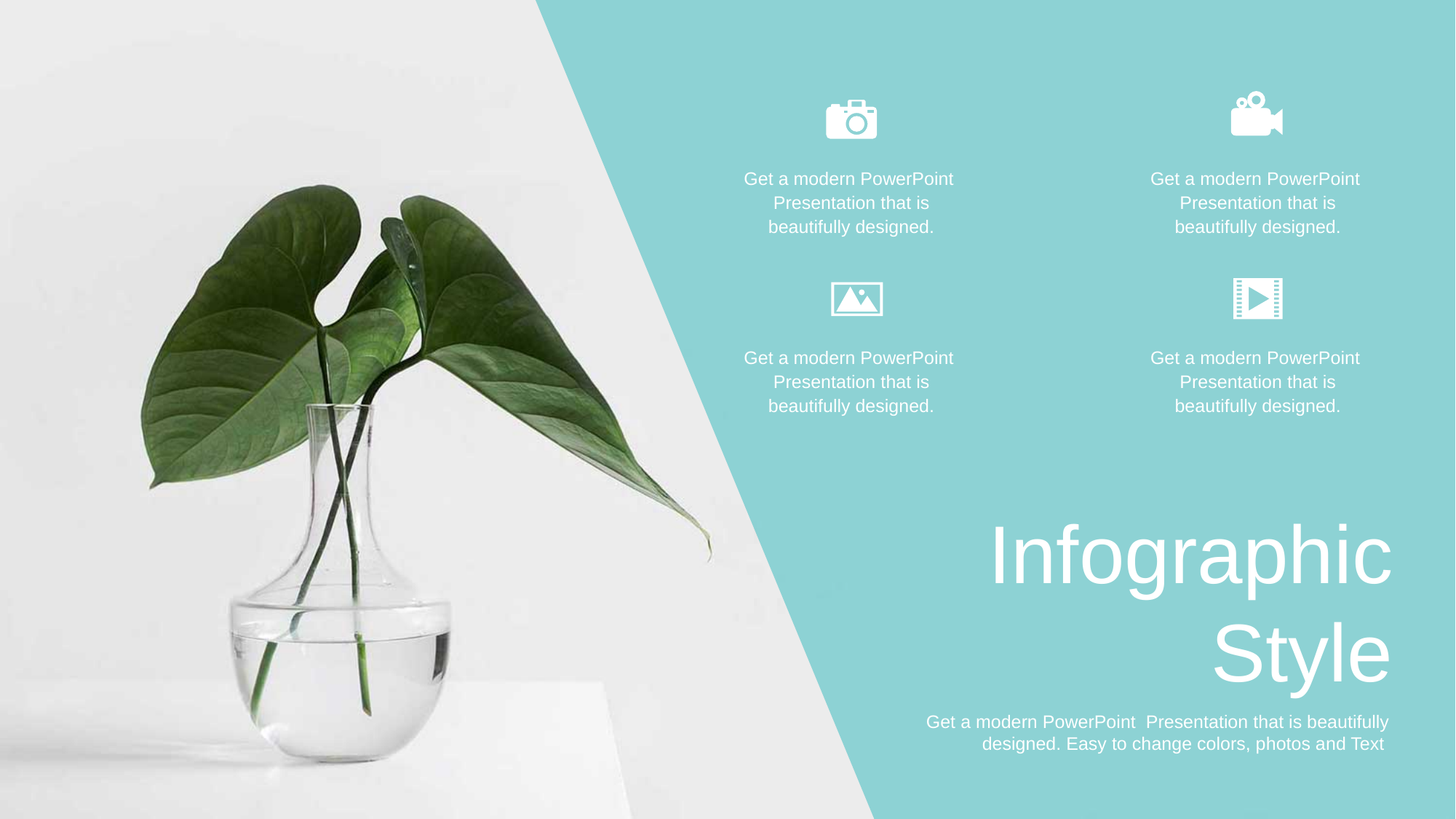

Get a modern PowerPoint  Presentation that is beautifully designed.
Get a modern PowerPoint  Presentation that is beautifully designed.

Get a modern PowerPoint  Presentation that is beautifully designed.
Get a modern PowerPoint  Presentation that is beautifully designed.
Infographic
Style
Get a modern PowerPoint  Presentation that is beautifully designed. Easy to change colors, photos and Text